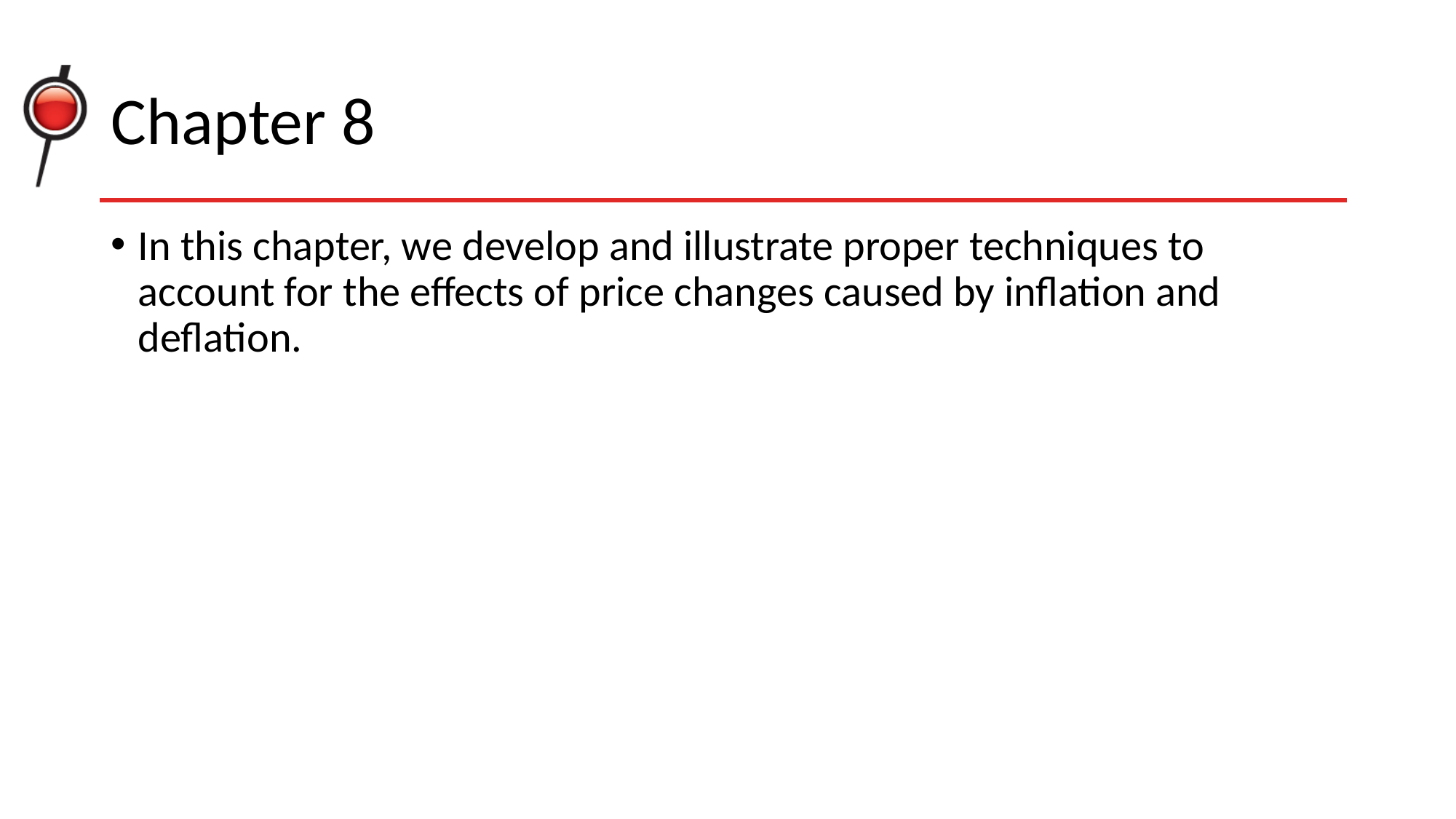

# Chapter 8
In this chapter, we develop and illustrate proper techniques to account for the effects of price changes caused by inflation and deflation.